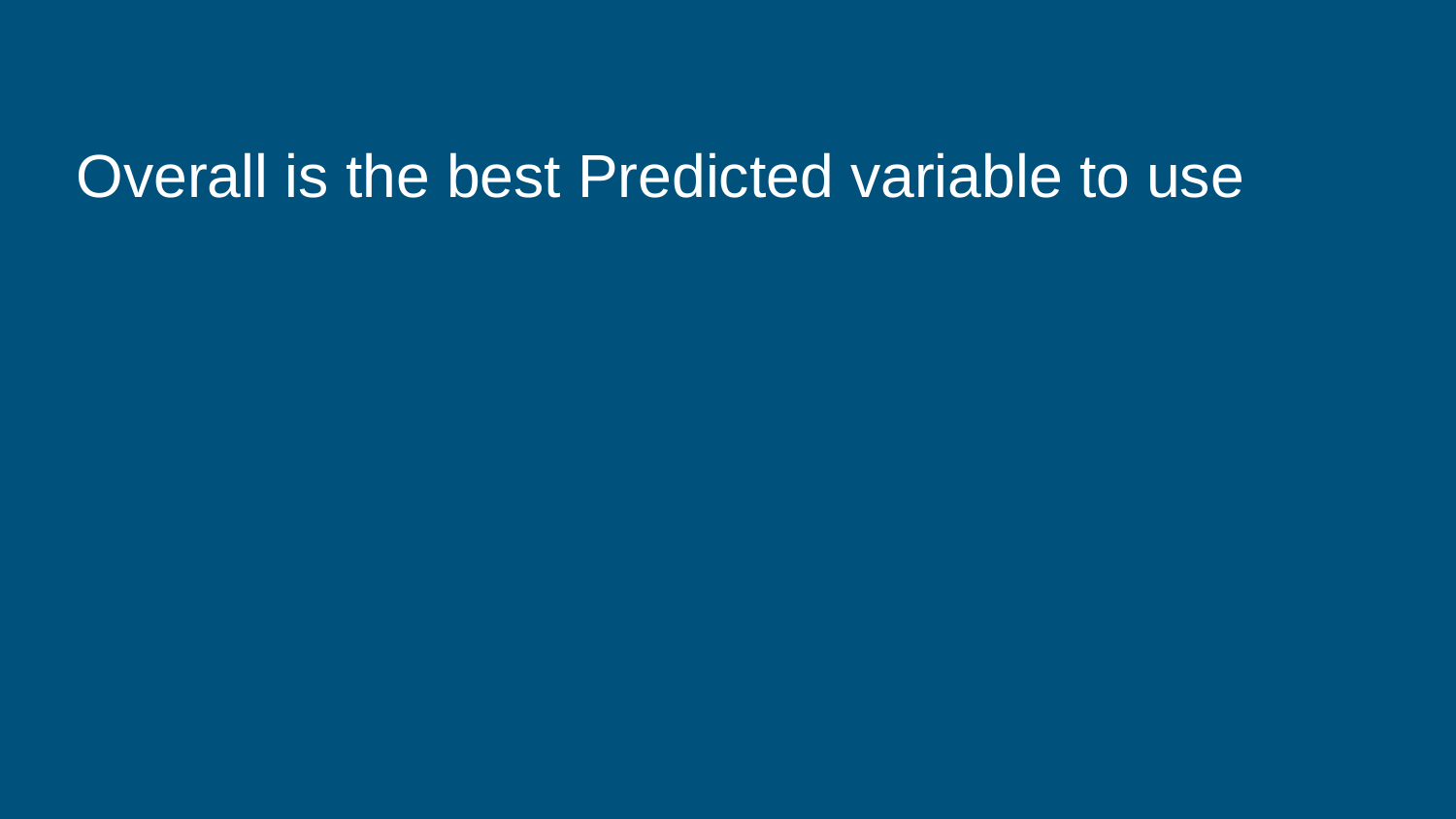

# Overall is the best Predicted variable to use